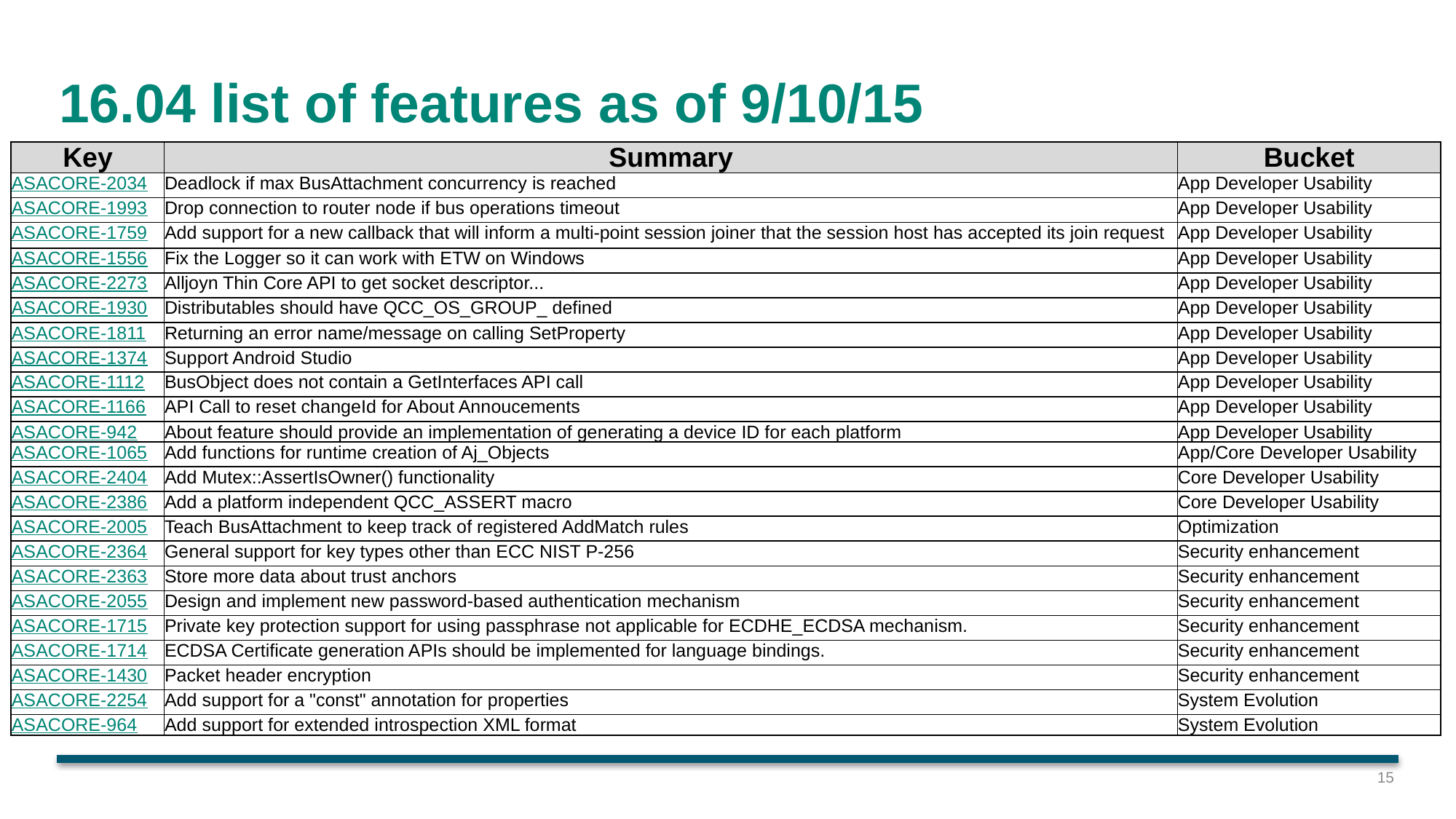

# 16.04 list of features as of 9/10/15
| Key | Summary | Bucket |
| --- | --- | --- |
| ASACORE-2034 | Deadlock if max BusAttachment concurrency is reached | App Developer Usability |
| ASACORE-1993 | Drop connection to router node if bus operations timeout | App Developer Usability |
| ASACORE-1759 | Add support for a new callback that will inform a multi-point session joiner that the session host has accepted its join request | App Developer Usability |
| ASACORE-1556 | Fix the Logger so it can work with ETW on Windows | App Developer Usability |
| ASACORE-2273 | Alljoyn Thin Core API to get socket descriptor... | App Developer Usability |
| ASACORE-1930 | Distributables should have QCC\_OS\_GROUP\_ defined | App Developer Usability |
| ASACORE-1811 | Returning an error name/message on calling SetProperty | App Developer Usability |
| ASACORE-1374 | Support Android Studio | App Developer Usability |
| ASACORE-1112 | BusObject does not contain a GetInterfaces API call | App Developer Usability |
| ASACORE-1166 | API Call to reset changeId for About Annoucements | App Developer Usability |
| ASACORE-942 | About feature should provide an implementation of generating a device ID for each platform | App Developer Usability |
| ASACORE-1065 | Add functions for runtime creation of Aj\_Objects | App/Core Developer Usability |
| ASACORE-2404 | Add Mutex::AssertIsOwner() functionality | Core Developer Usability |
| ASACORE-2386 | Add a platform independent QCC\_ASSERT macro | Core Developer Usability |
| ASACORE-2005 | Teach BusAttachment to keep track of registered AddMatch rules | Optimization |
| ASACORE-2364 | General support for key types other than ECC NIST P-256 | Security enhancement |
| ASACORE-2363 | Store more data about trust anchors | Security enhancement |
| ASACORE-2055 | Design and implement new password-based authentication mechanism | Security enhancement |
| ASACORE-1715 | Private key protection support for using passphrase not applicable for ECDHE\_ECDSA mechanism. | Security enhancement |
| ASACORE-1714 | ECDSA Certificate generation APIs should be implemented for language bindings. | Security enhancement |
| ASACORE-1430 | Packet header encryption | Security enhancement |
| ASACORE-2254 | Add support for a "const" annotation for properties | System Evolution |
| ASACORE-964 | Add support for extended introspection XML format | System Evolution |